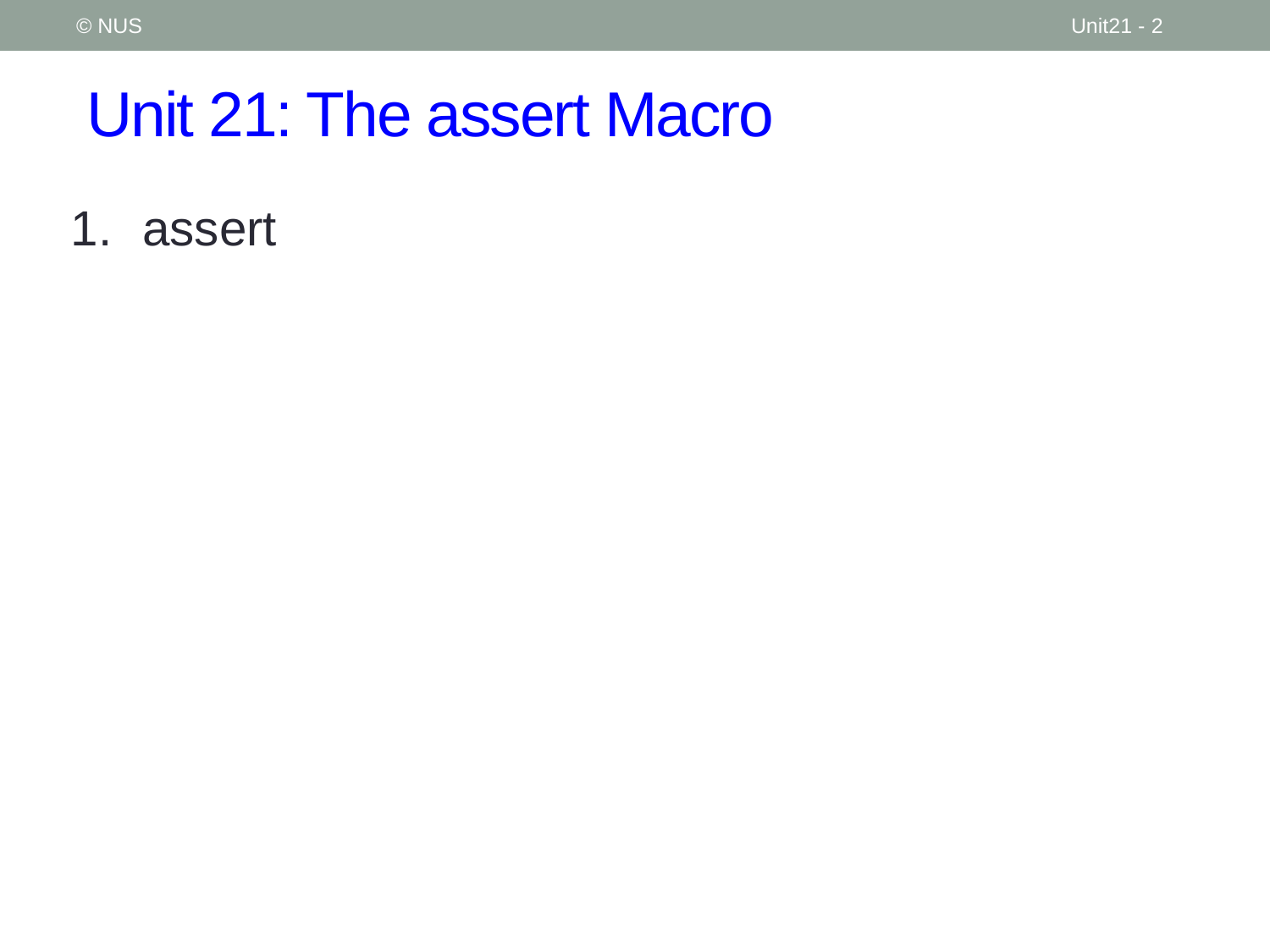

© NUS
Unit21 - 2
# Unit 21: The assert Macro
assert